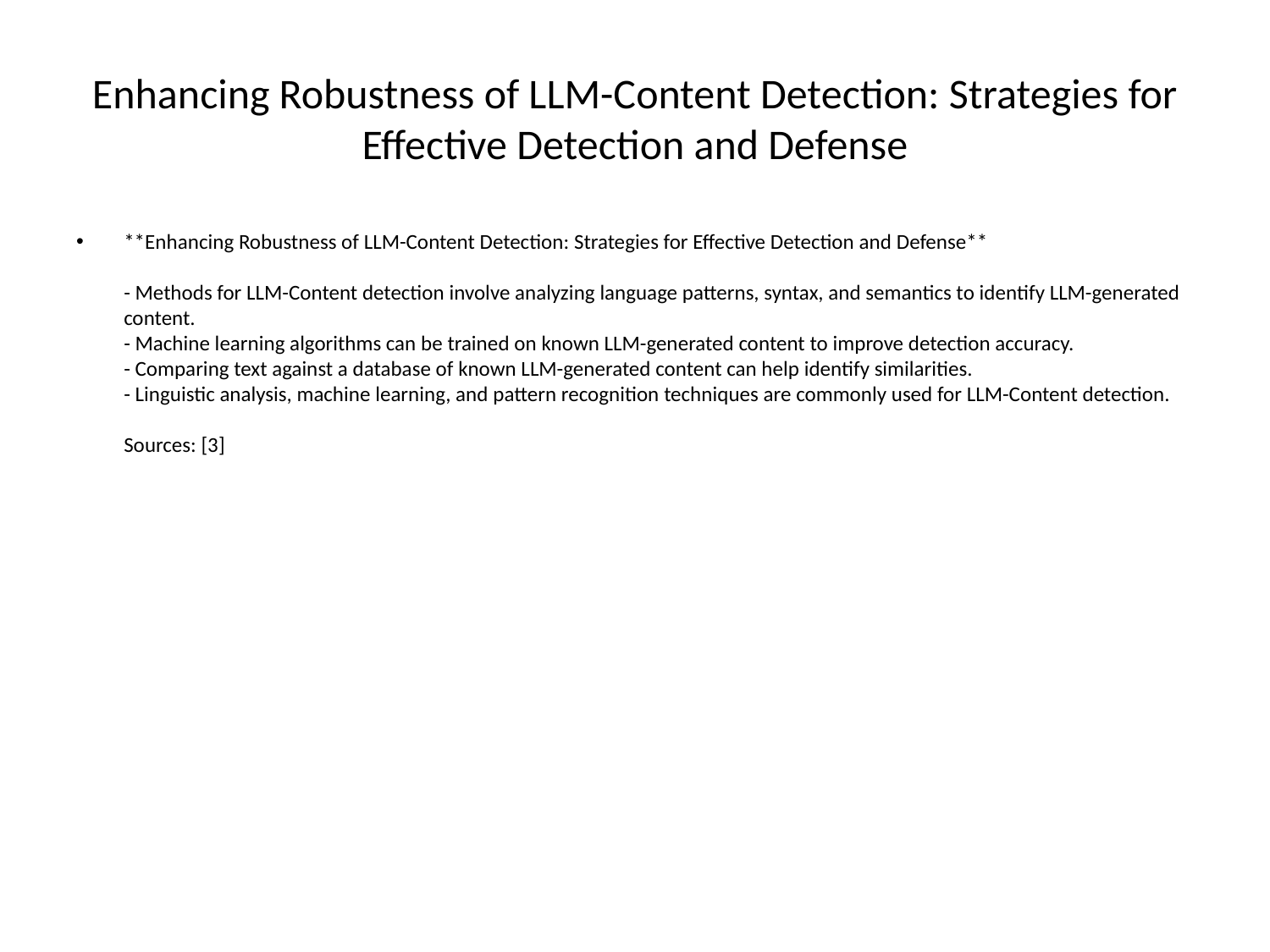

# Enhancing Robustness of LLM-Content Detection: Strategies for Effective Detection and Defense
**Enhancing Robustness of LLM-Content Detection: Strategies for Effective Detection and Defense**
- Methods for LLM-Content detection involve analyzing language patterns, syntax, and semantics to identify LLM-generated content.
- Machine learning algorithms can be trained on known LLM-generated content to improve detection accuracy.
- Comparing text against a database of known LLM-generated content can help identify similarities.
- Linguistic analysis, machine learning, and pattern recognition techniques are commonly used for LLM-Content detection.
Sources: [3]